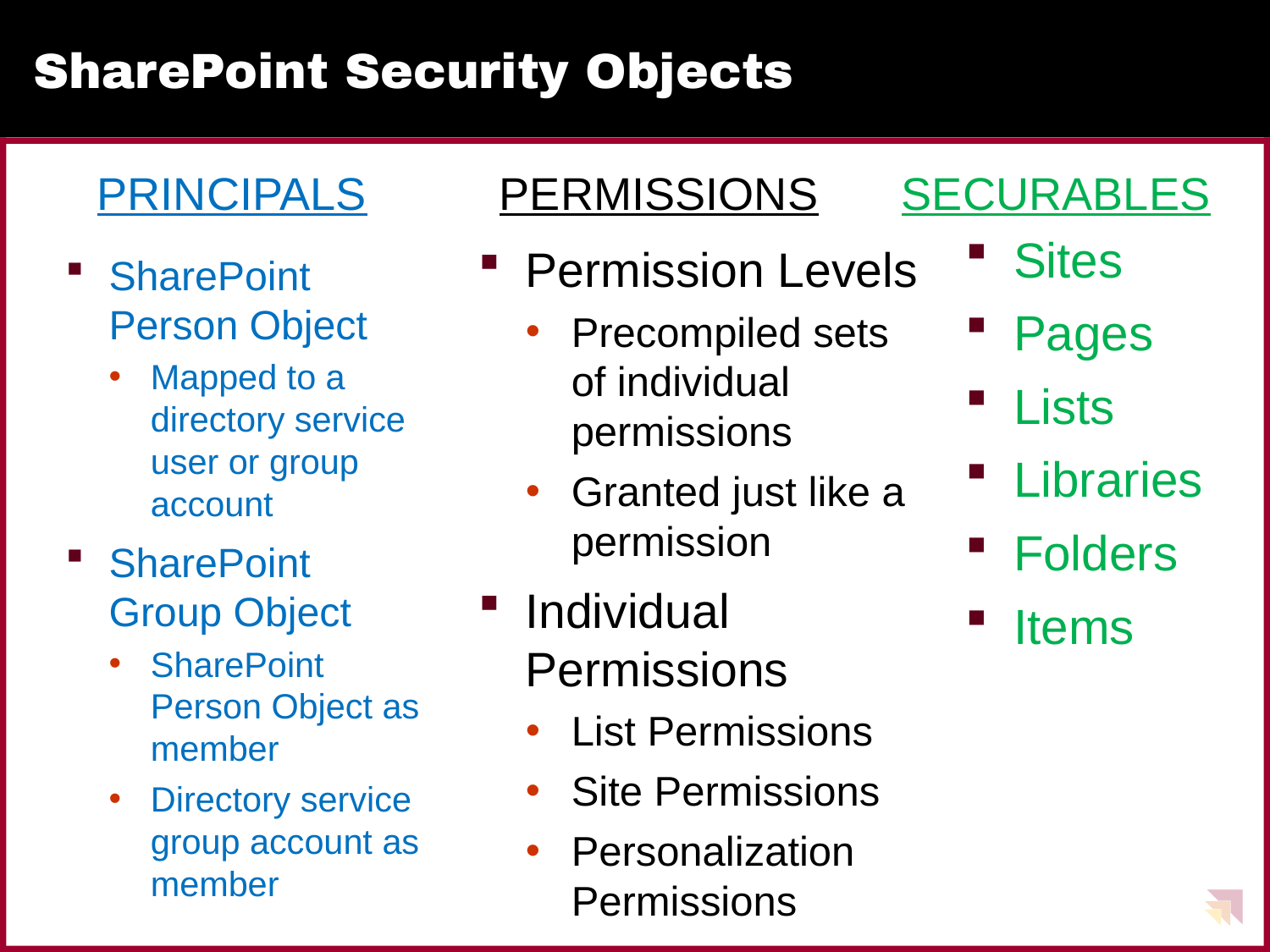

# SharePoint Security Objects
PRINCIPALS
PERMISSIONS
SECURABLES
Sites
Pages
Lists
Libraries
Folders
Items
Permission Levels
Precompiled sets of individual permissions
Granted just like a permission
Individual Permissions
List Permissions
Site Permissions
Personalization Permissions
SharePoint Person Object
Mapped to a directory service user or group account
SharePoint Group Object
SharePoint Person Object as member
Directory service group account as member